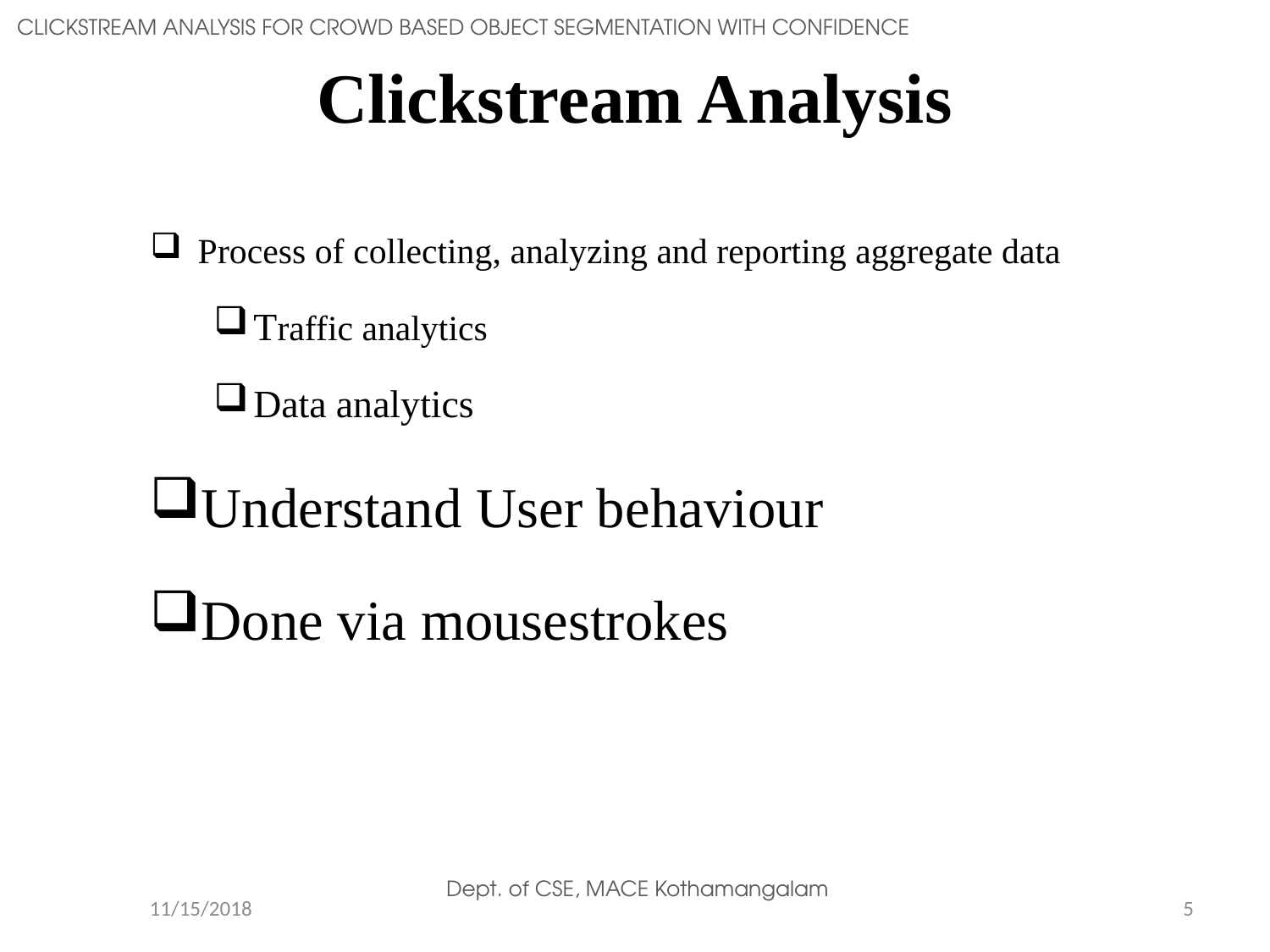

# Clickstream Analysis
CLICKSTREAM ANALYSIS FOR CROWD BASED OBJECT SEGMENTATION WITH CONFIDENCE
Process of collecting, analyzing and reporting aggregate data
Traffic analytics
Data analytics
Understand User behaviour
Done via mousestrokes

 Dept. of CSE, MACE Kothamangalam
5
11/15/2018